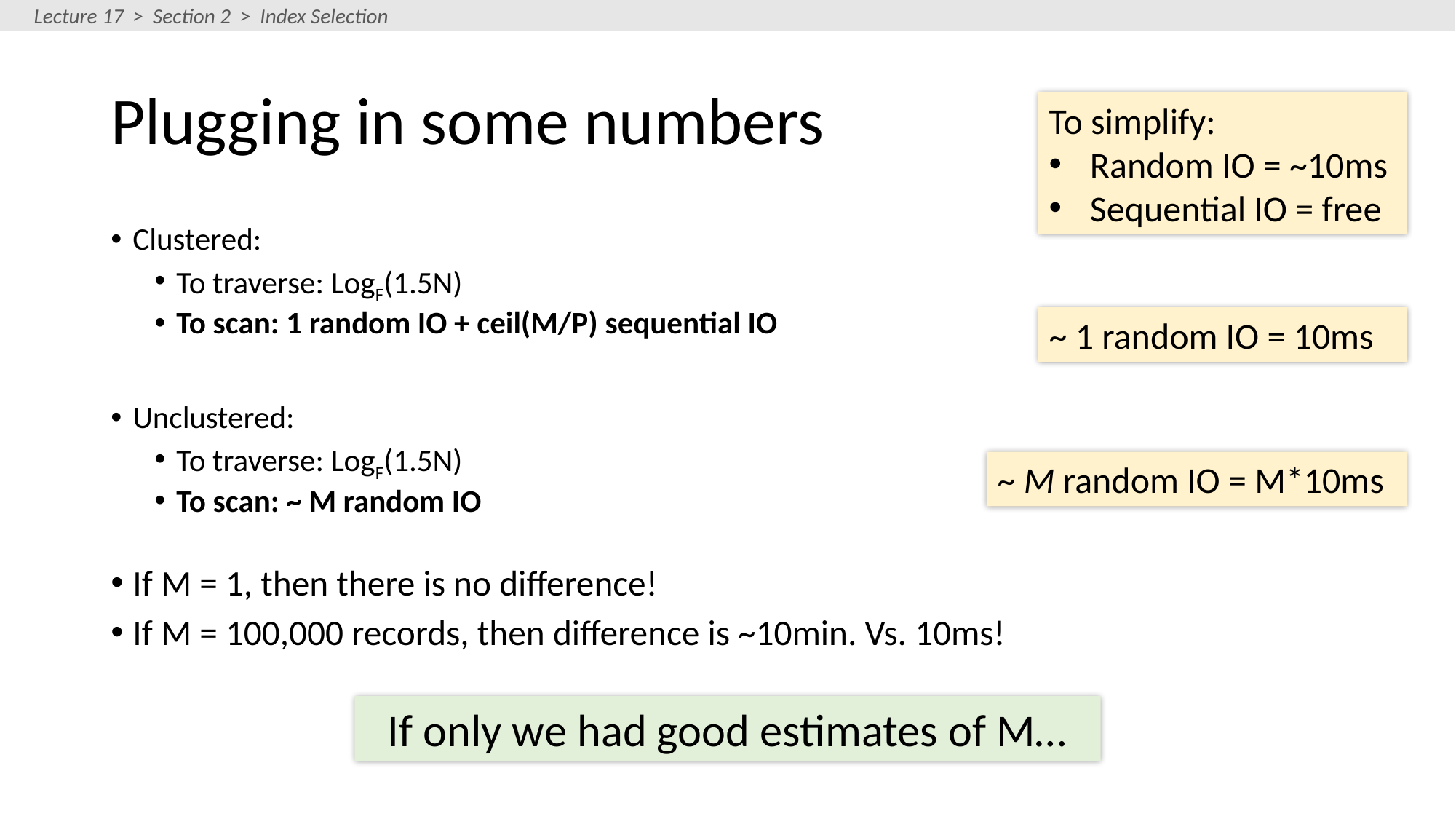

Lecture 17  >  Section 2  >  Index Selection
# Plugging in some numbers
To simplify:
Random IO = ~10ms
Sequential IO = free
Clustered:
To traverse: LogF(1.5N)
To scan: 1 random IO + ceil(M/P) sequential IO

Unclustered:
To traverse: LogF(1.5N)
To scan: ~ M random IO

If M = 1, then there is no difference!
If M = 100,000 records, then difference is ~10min. Vs. 10ms!

~ 1 random IO = 10ms
~ M random IO = M*10ms
If only we had good estimates of M…